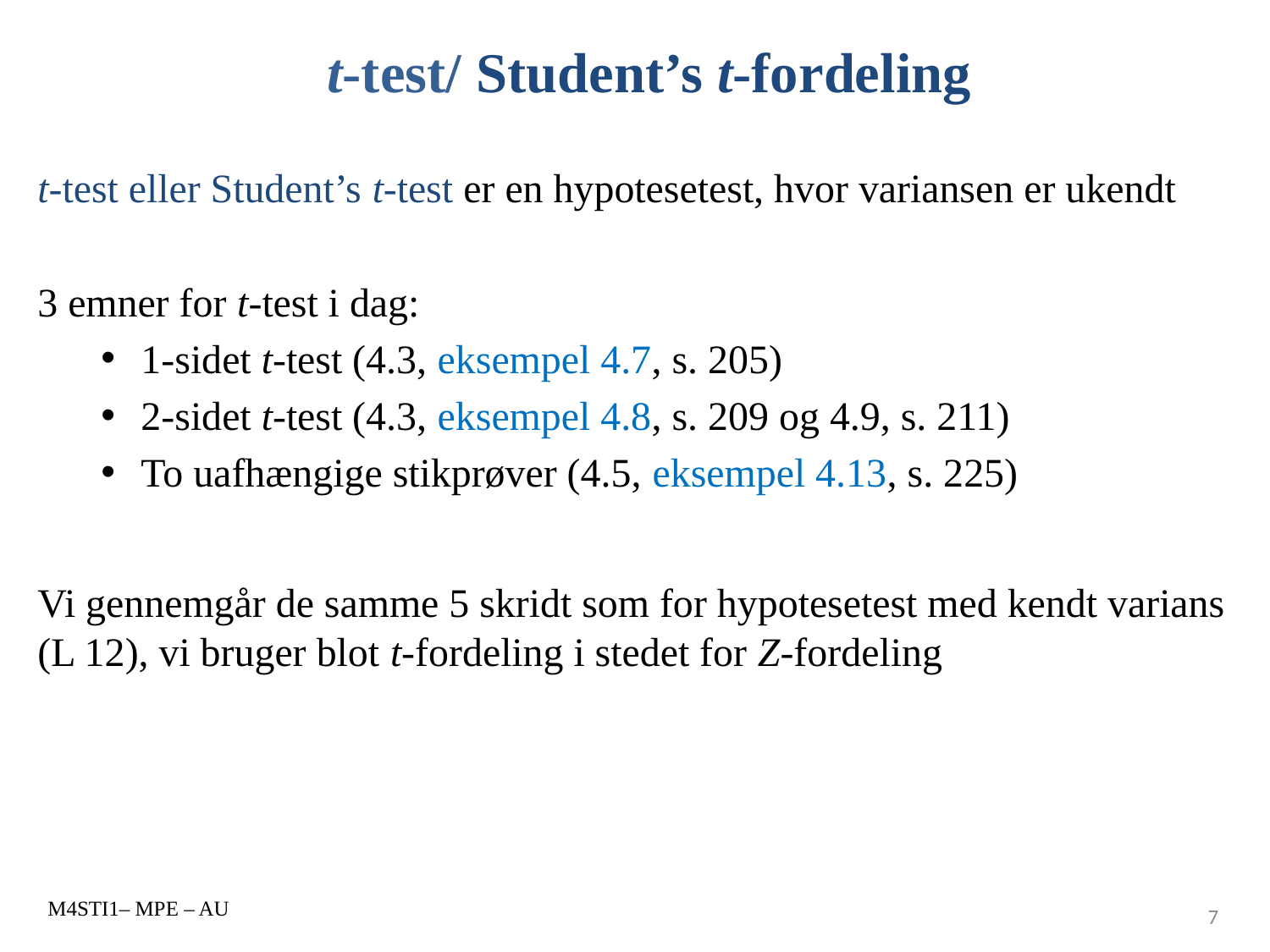

# t-test/ Student’s t-fordeling
t-test eller Student’s t-test er en hypotesetest, hvor variansen er ukendt

3 emner for t-test i dag:
1-sidet t-test (4.3, eksempel 4.7, s. 205)
2-sidet t-test (4.3, eksempel 4.8, s. 209 og 4.9, s. 211)
To uafhængige stikprøver (4.5, eksempel 4.13, s. 225)

Vi gennemgår de samme 5 skridt som for hypotesetest med kendt varians (L 12), vi bruger blot t-fordeling i stedet for Z-fordeling

M4STI1– MPE – AU
7